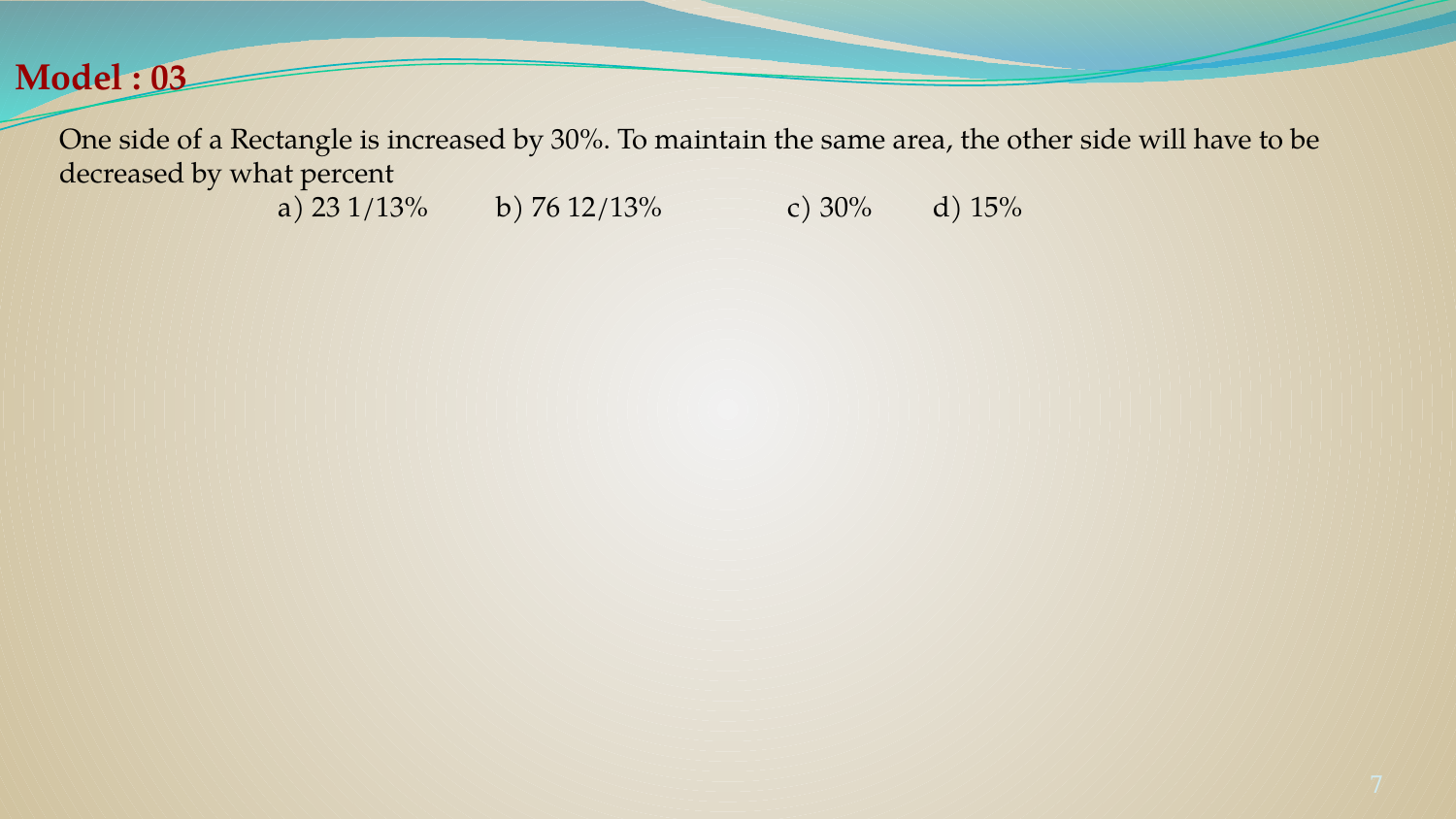

Model : 03
One side of a Rectangle is increased by 30%. To maintain the same area, the other side will have to be decreased by what percent
a) 23 1/13% 	b) 76 12/13% 	c) 30% 	d) 15%

7